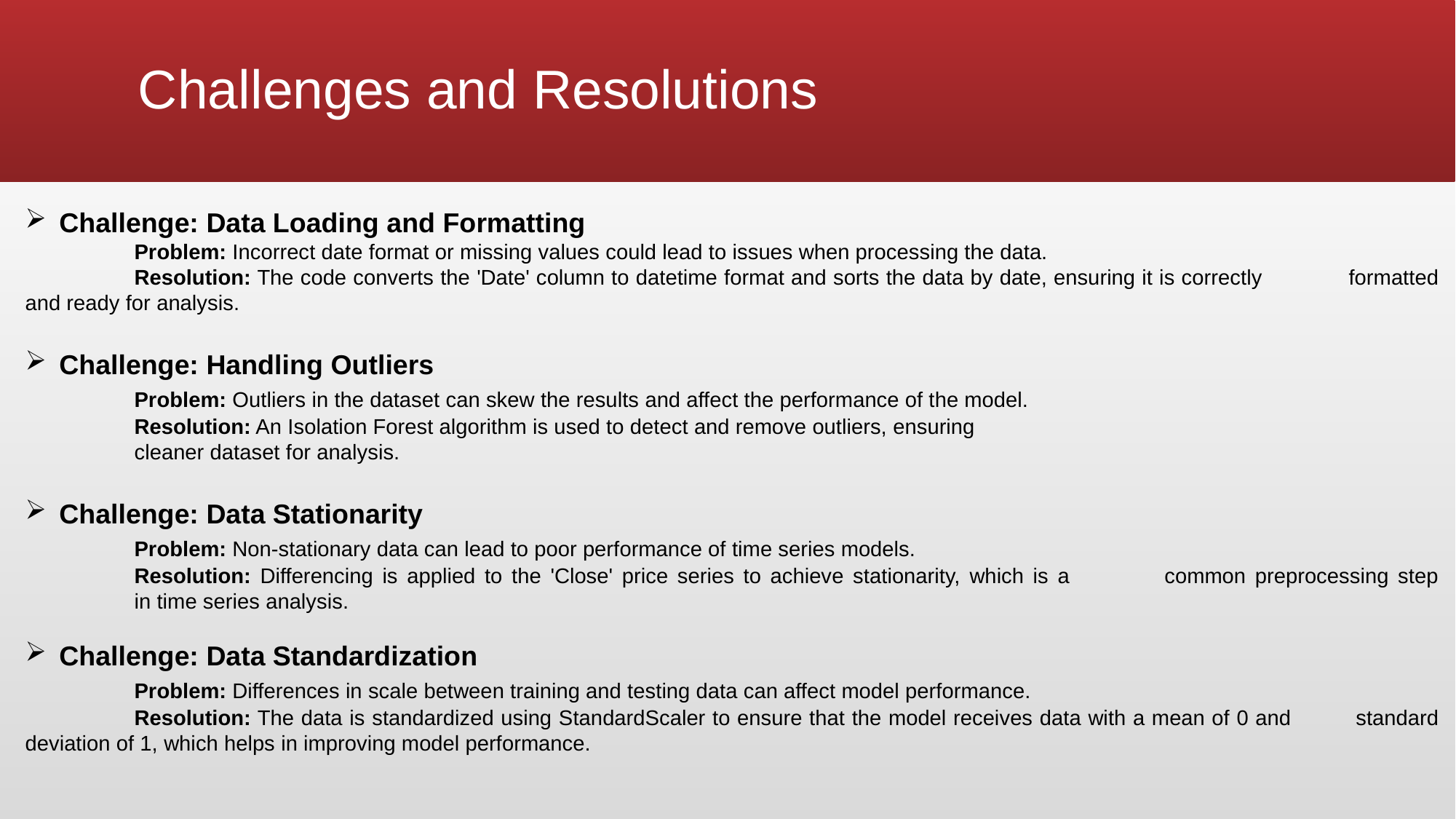

# Challenges and Resolutions
Challenge: Data Loading and Formatting
	Problem: Incorrect date format or missing values could lead to issues when processing the data.
	Resolution: The code converts the 'Date' column to datetime format and sorts the data by date, ensuring it is correctly 	formatted and ready for analysis.

Challenge: Handling Outliers
	Problem: Outliers in the dataset can skew the results and affect the performance of the model.
	Resolution: An Isolation Forest algorithm is used to detect and remove outliers, ensuring
	cleaner dataset for analysis.

Challenge: Data Stationarity
	Problem: Non-stationary data can lead to poor performance of time series models.
	Resolution: Differencing is applied to the 'Close' price series to achieve stationarity, which is a 	common preprocessing step 	in time series analysis.

Challenge: Data Standardization
	Problem: Differences in scale between training and testing data can affect model performance.
	Resolution: The data is standardized using StandardScaler to ensure that the model receives data with a mean of 0 and 	standard deviation of 1, which helps in improving model performance.